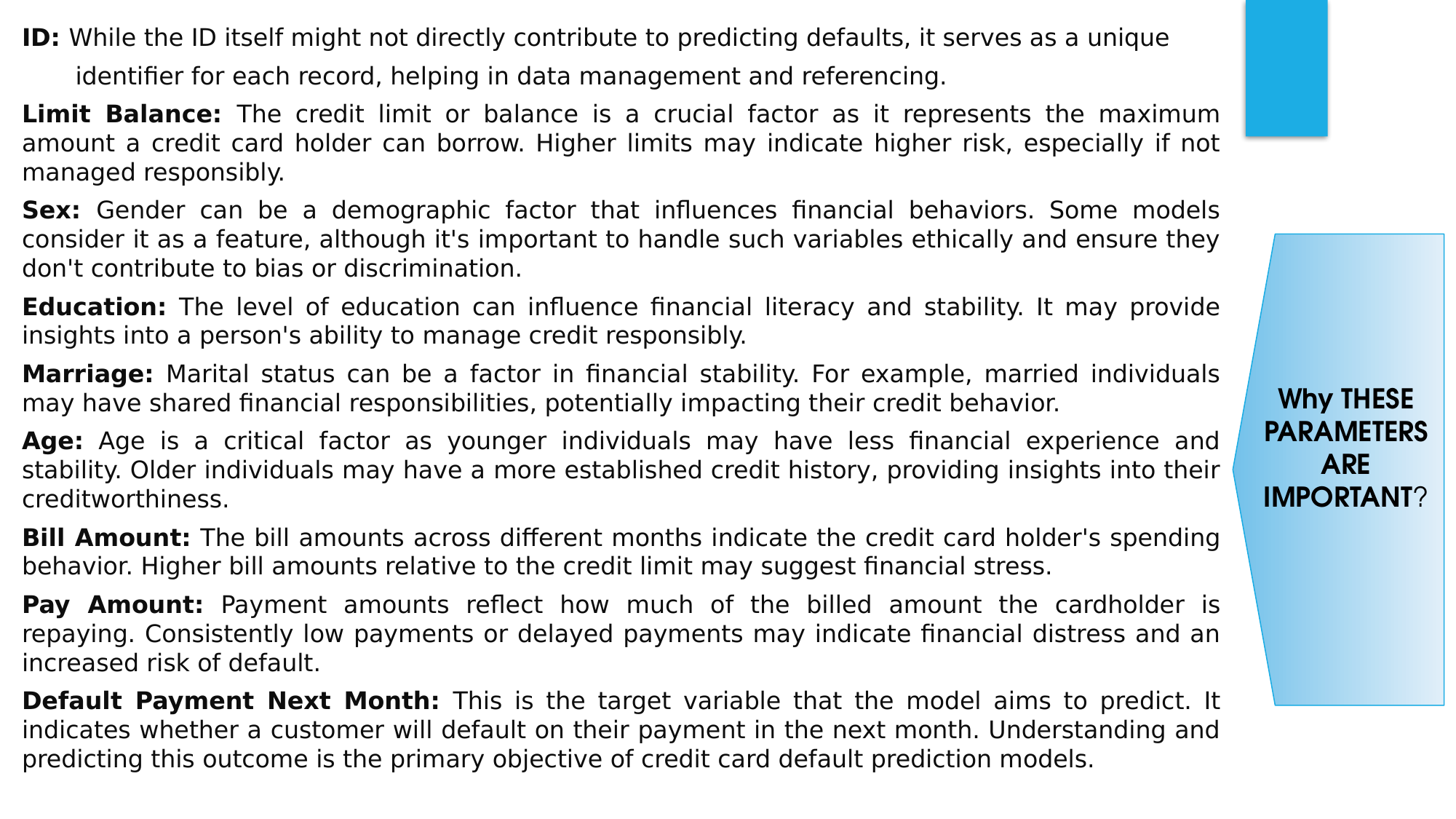

ID: While the ID itself might not directly contribute to predicting defaults, it serves as a unique
       identifier for each record, helping in data management and referencing.
Limit Balance: The credit limit or balance is a crucial factor as it represents the maximum amount a credit card holder can borrow. Higher limits may indicate higher risk, especially if not managed responsibly.
Sex: Gender can be a demographic factor that influences financial behaviors. Some models consider it as a feature, although it's important to handle such variables ethically and ensure they don't contribute to bias or discrimination.
Education: The level of education can influence financial literacy and stability. It may provide insights into a person's ability to manage credit responsibly.
Marriage: Marital status can be a factor in financial stability. For example, married individuals may have shared financial responsibilities, potentially impacting their credit behavior.
Age: Age is a critical factor as younger individuals may have less financial experience and stability. Older individuals may have a more established credit history, providing insights into their creditworthiness.
Bill Amount: The bill amounts across different months indicate the credit card holder's spending behavior. Higher bill amounts relative to the credit limit may suggest financial stress.
Pay Amount: Payment amounts reflect how much of the billed amount the cardholder is repaying. Consistently low payments or delayed payments may indicate financial distress and an increased risk of default.
Default Payment Next Month: This is the target variable that the model aims to predict. It indicates whether a customer will default on their payment in the next month. Understanding and predicting this outcome is the primary objective of credit card default prediction models.

Why THESE PARAMETERS ARE IMPORTANT?